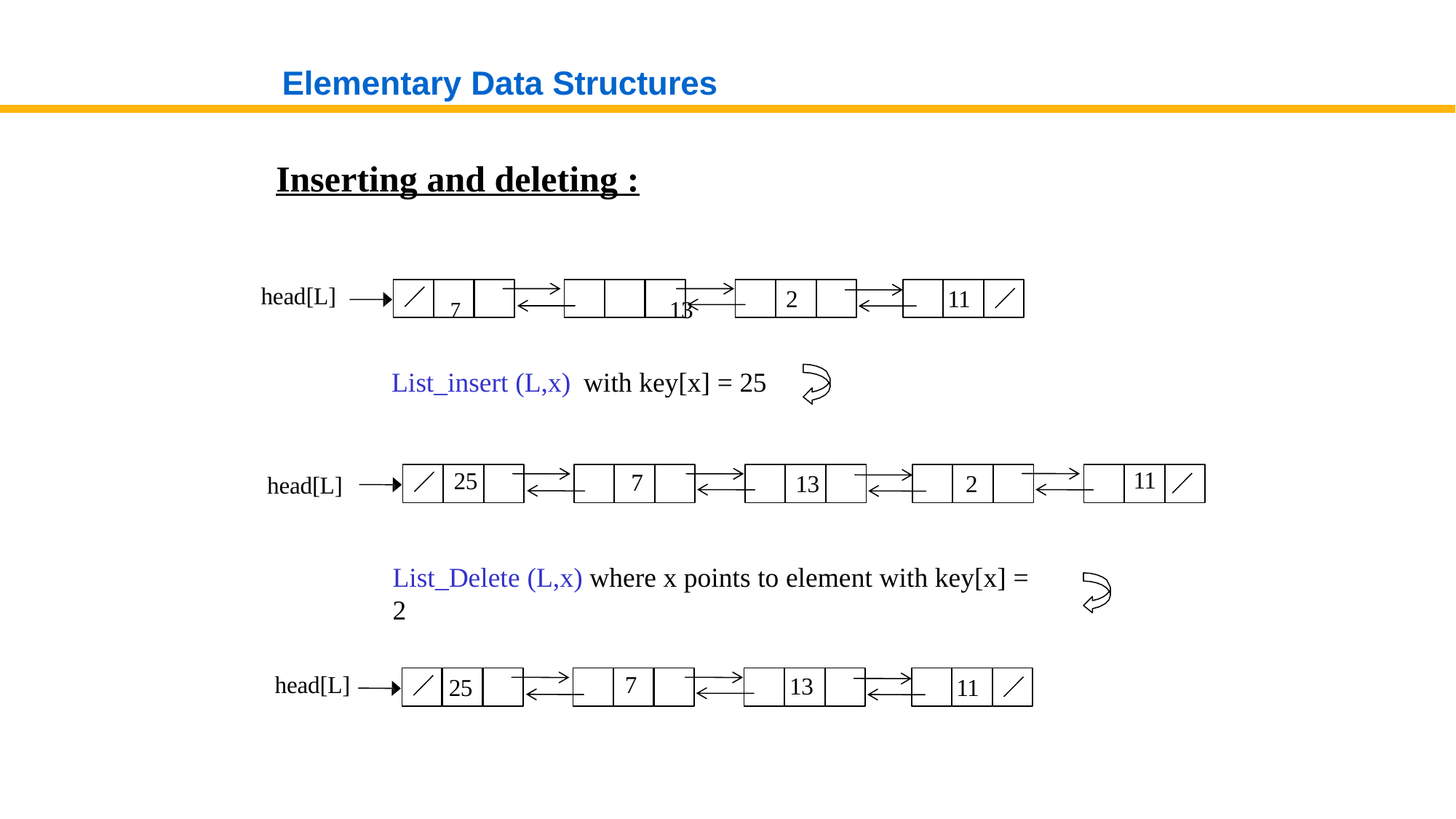

# Elementary Data Structures
Inserting and deleting :

head[L]
7	13

List_insert (L,x) with key[x] = 25
2
11

11

25
7
13
2

head[L]
List_Delete (L,x) where x points to element with key[x] = 2

head[L]
7
13
25
11
Data Structures and Algorithms (166)